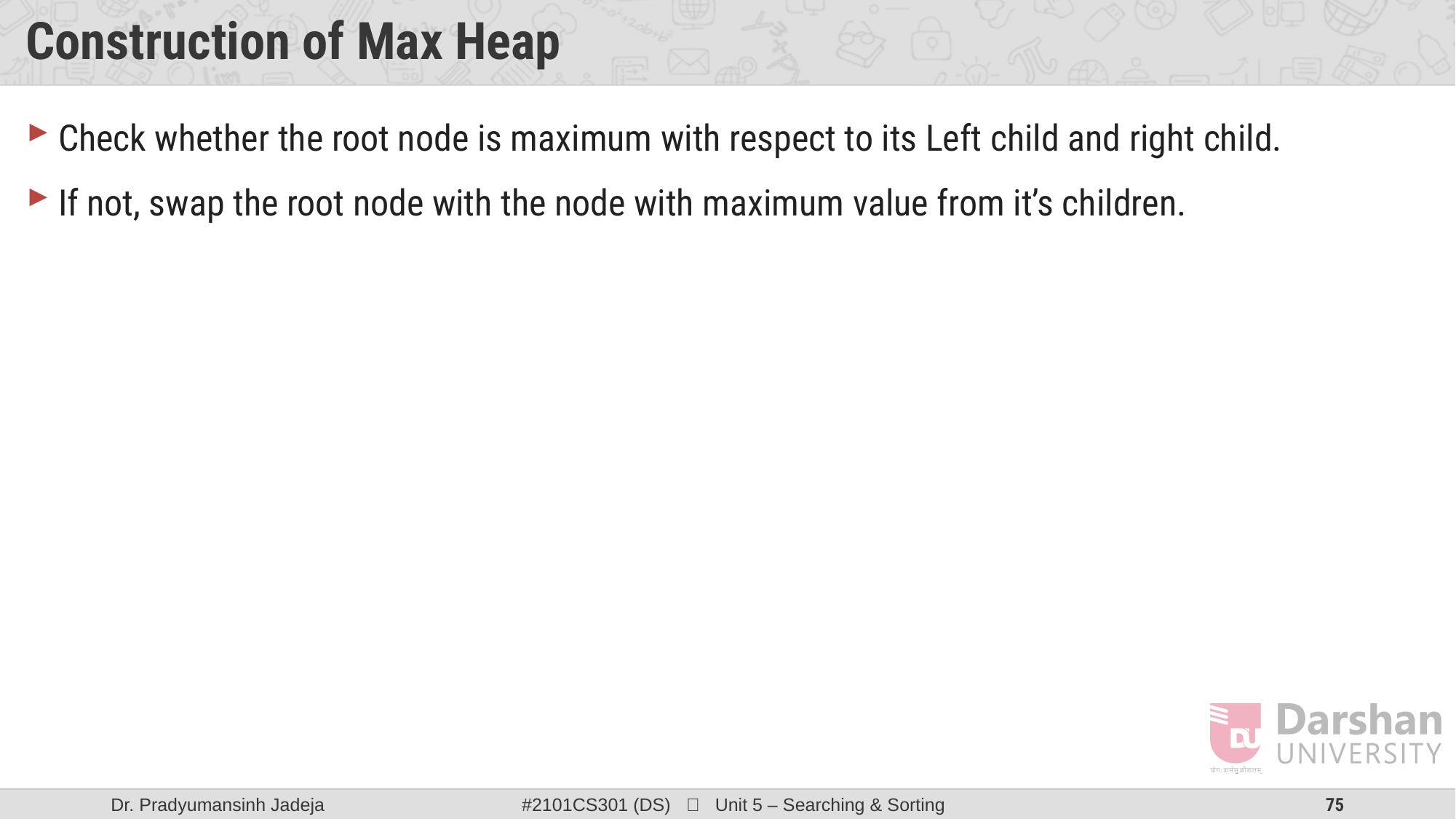

# Construction of Max Heap
Check whether the root node is maximum with respect to its Left child and right child.
If not, swap the root node with the node with maximum value from it’s children.